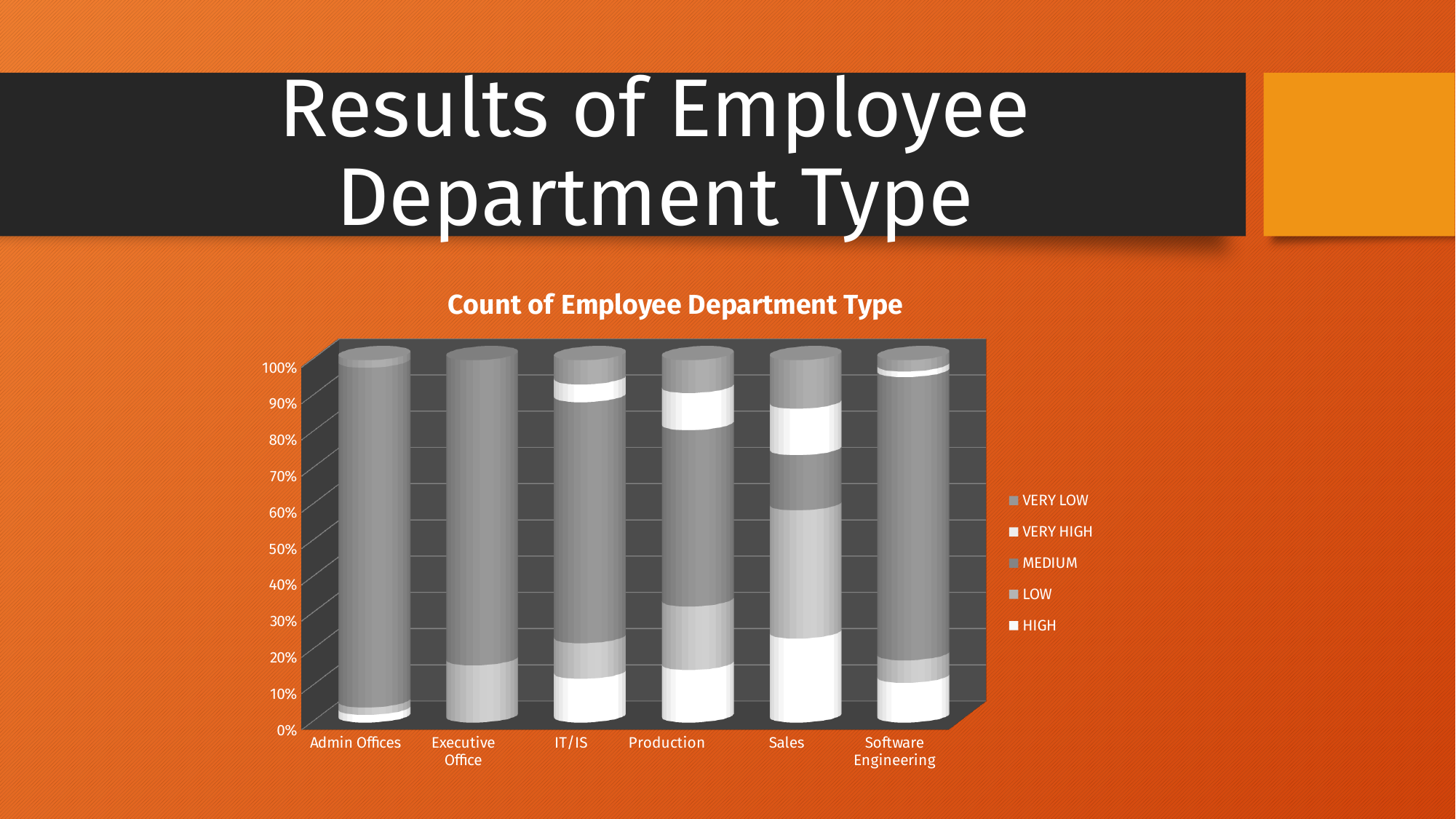

# Results of Employee Department Type

[unsupported chart]